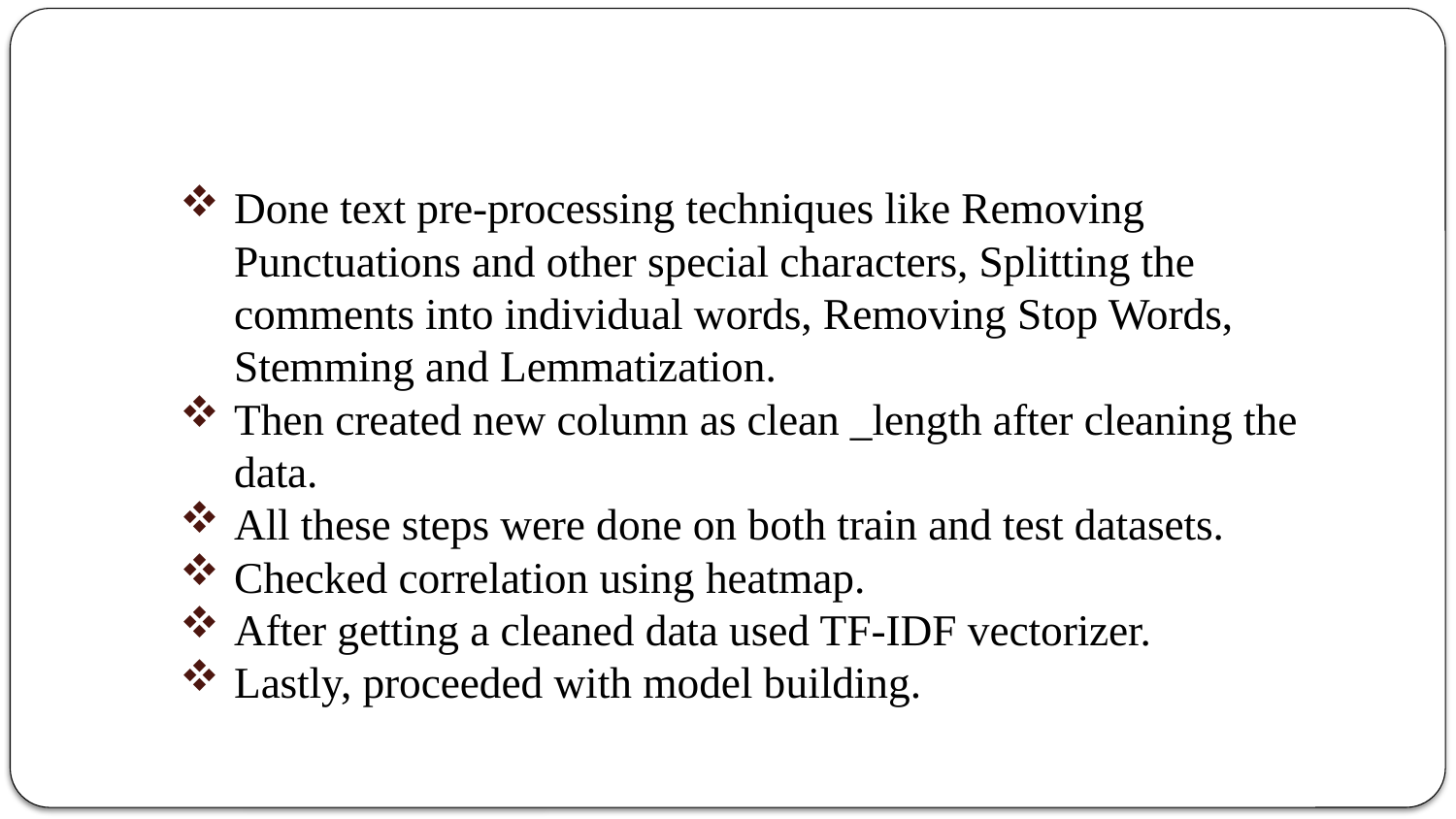

Done text pre-processing techniques like Removing Punctuations and other special characters, Splitting the comments into individual words, Removing Stop Words, Stemming and Lemmatization.
Then created new column as clean _length after cleaning the data.
All these steps were done on both train and test datasets.
Checked correlation using heatmap.
After getting a cleaned data used TF-IDF vectorizer.
Lastly, proceeded with model building.